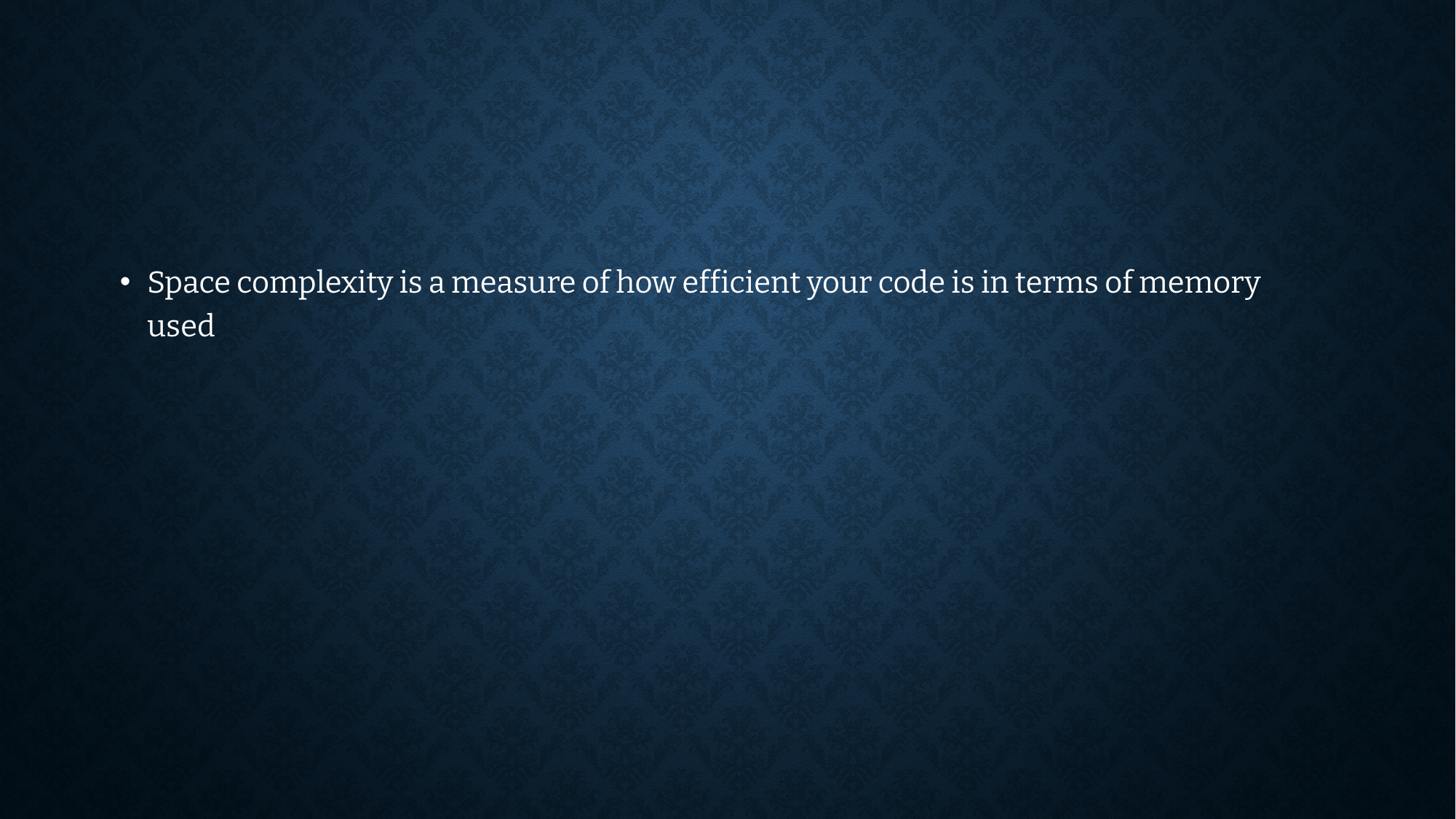

#
Space complexity is a measure of how efficient your code is in terms of memory used